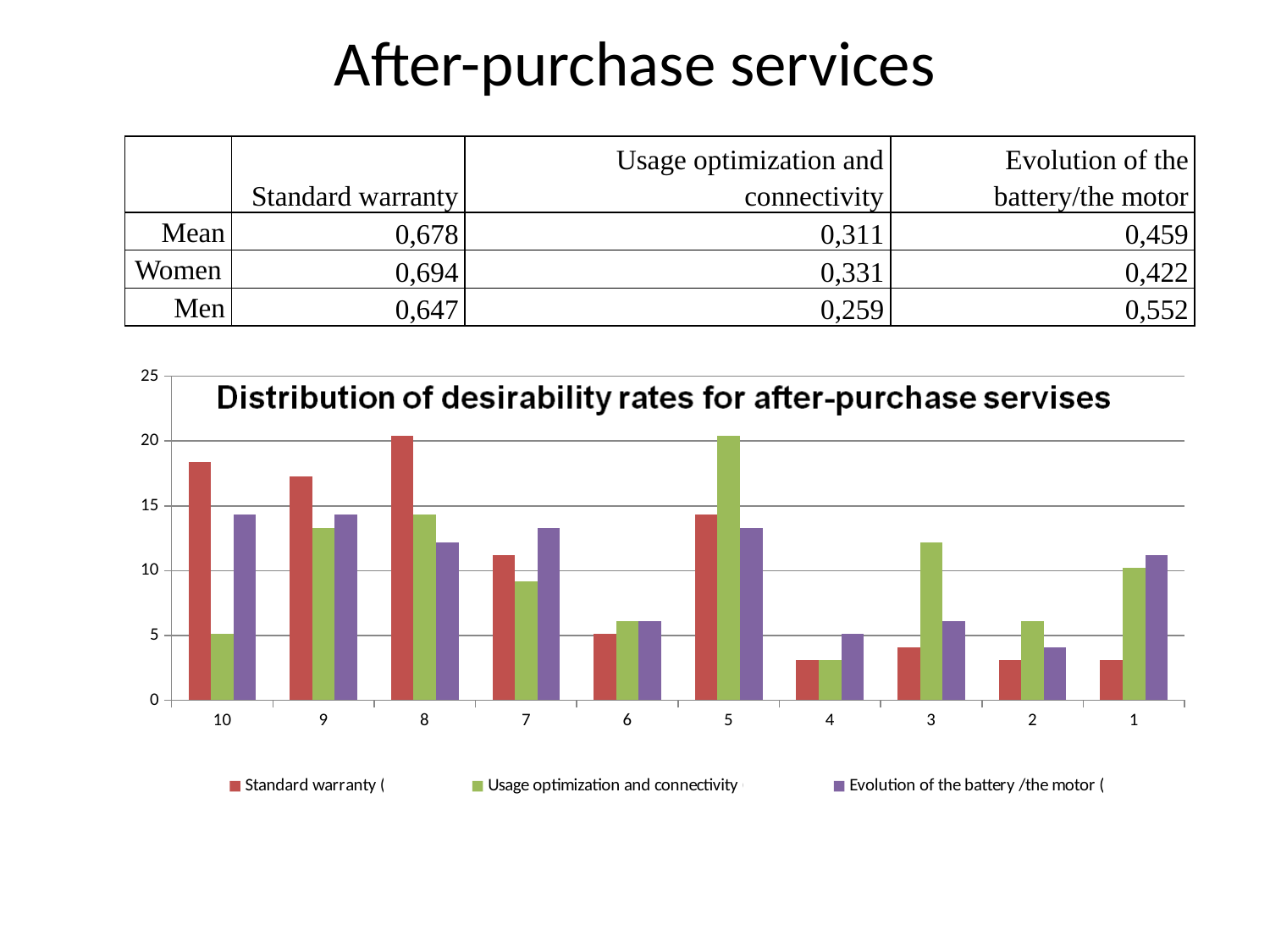

# After-purchase services
|  | Standard warranty | Usage optimization and connectivity | Evolution of the battery/the motor |
| --- | --- | --- | --- |
| Mean | 0,678 | 0,311 | 0,459 |
| Women | 0,694 | 0,331 | 0,422 |
| Men | 0,647 | 0,259 | 0,552 |

### Chart

| Category | Standard warranty (%) | Usage optimization and connectivity (%) | Evolution of the battery /the motor (%) |
|---|---|---|---|
| 10.0 | 18.4 | 5.1 | 14.3 |
| 9.0 | 17.3 | 13.3 | 14.3 |
| 8.0 | 20.4 | 14.3 | 12.2 |
| 7.0 | 11.2 | 9.200000000000001 | 13.3 |
| 6.0 | 5.1 | 6.1 | 6.1 |
| 5.0 | 14.3 | 20.4 | 13.3 |
| 4.0 | 3.1 | 3.1 | 5.1 |
| 3.0 | 4.1 | 12.2 | 6.1 |
| 2.0 | 3.1 | 6.1 | 4.1 |
| 1.0 | 3.1 | 10.2 | 11.2 |